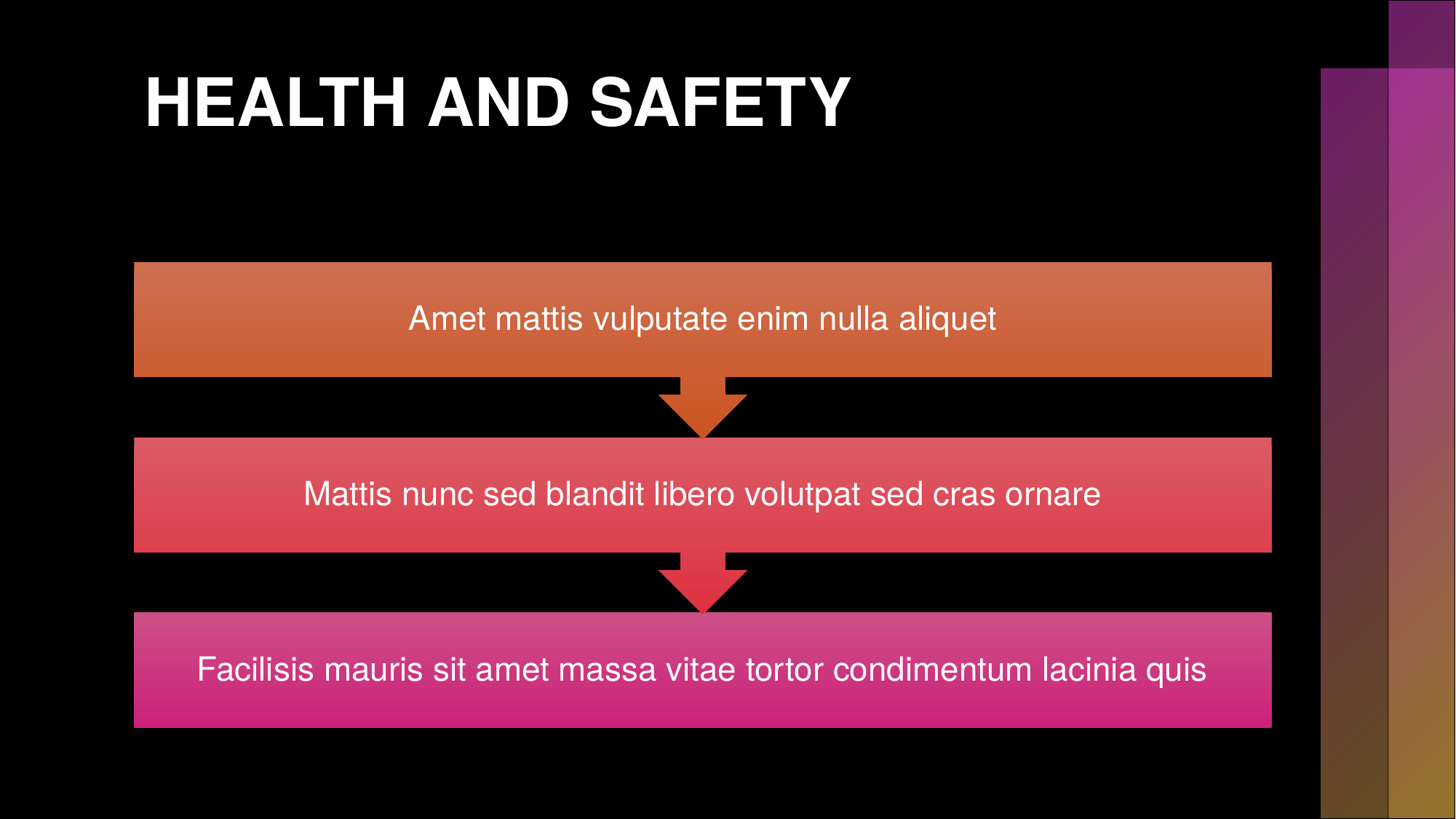

# HEALTH AND SAFETY

Facilisis mauris sit amet massa vitae tortor condimentum lacinia quis
Mattis nunc sed blandit libero volutpat sed cras ornare
Amet mattis vulputate enim nulla aliquet